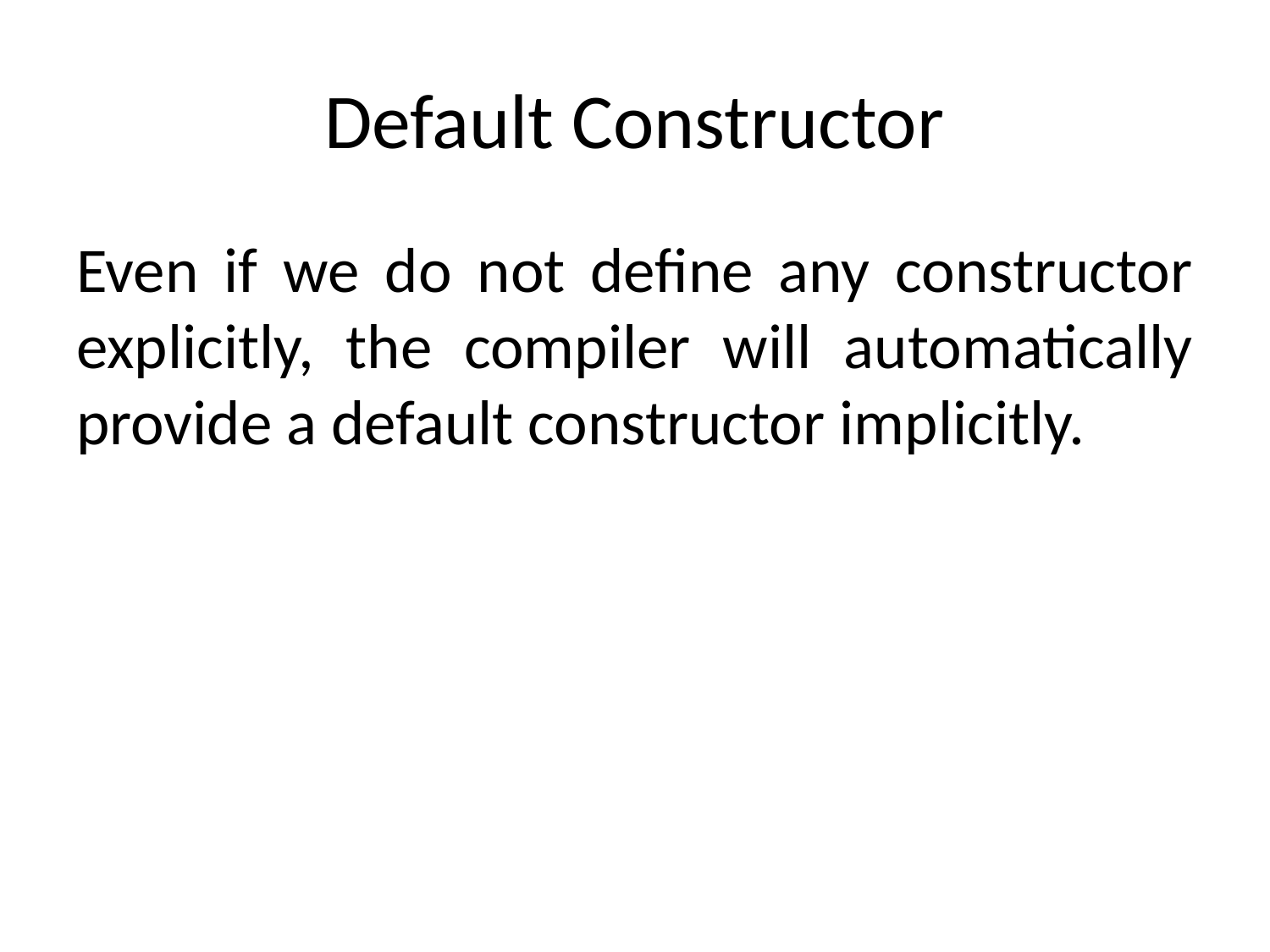

# Default Constructor
Even if we do not define any constructor explicitly, the compiler will automatically provide a default constructor implicitly.